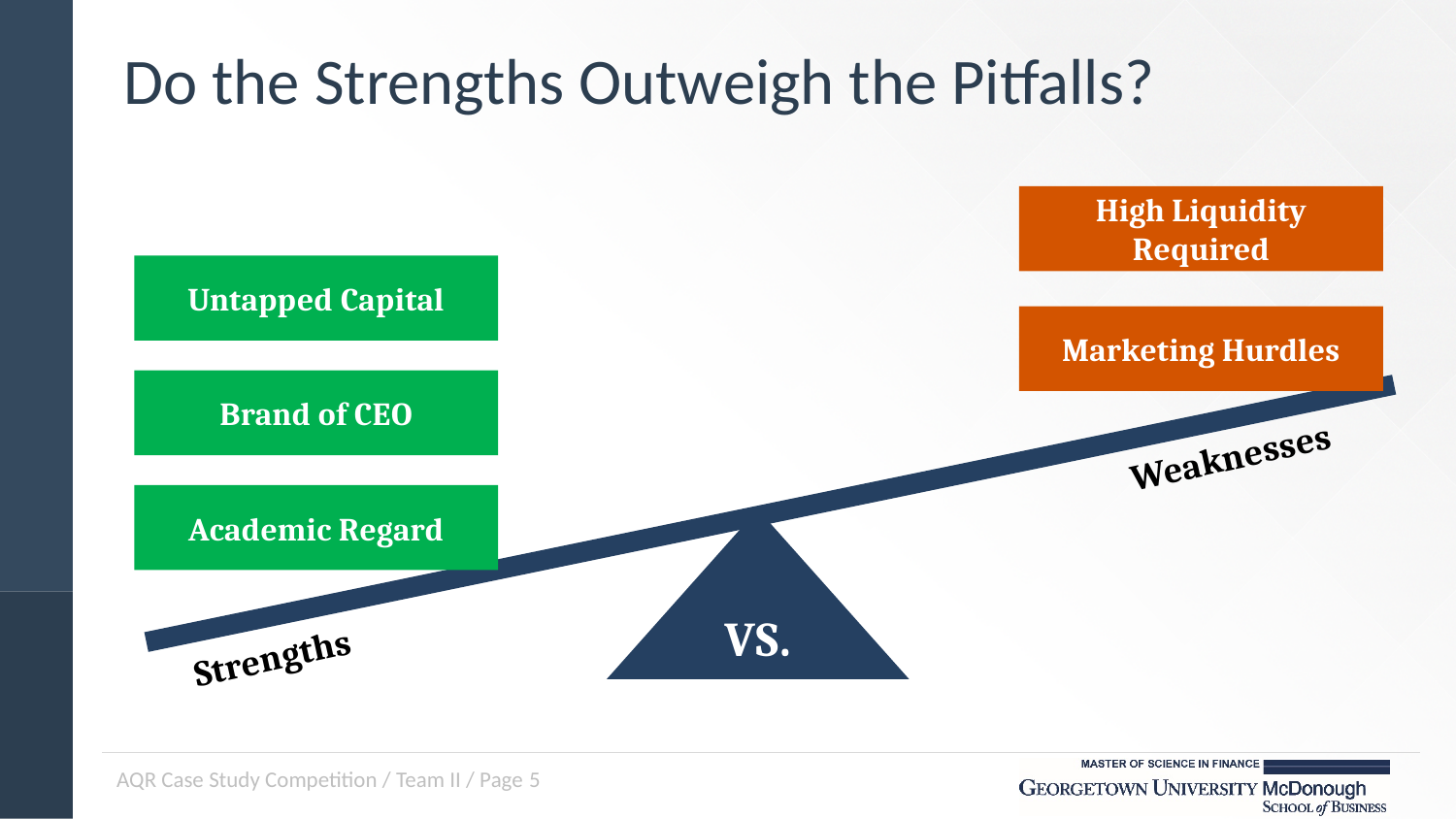

# Do the Strengths Outweigh the Pitfalls?
High Liquidity Required
Untapped Capital
Marketing Hurdles
Brand of CEO
Weaknesses
Academic Regard

VS.
Strengths